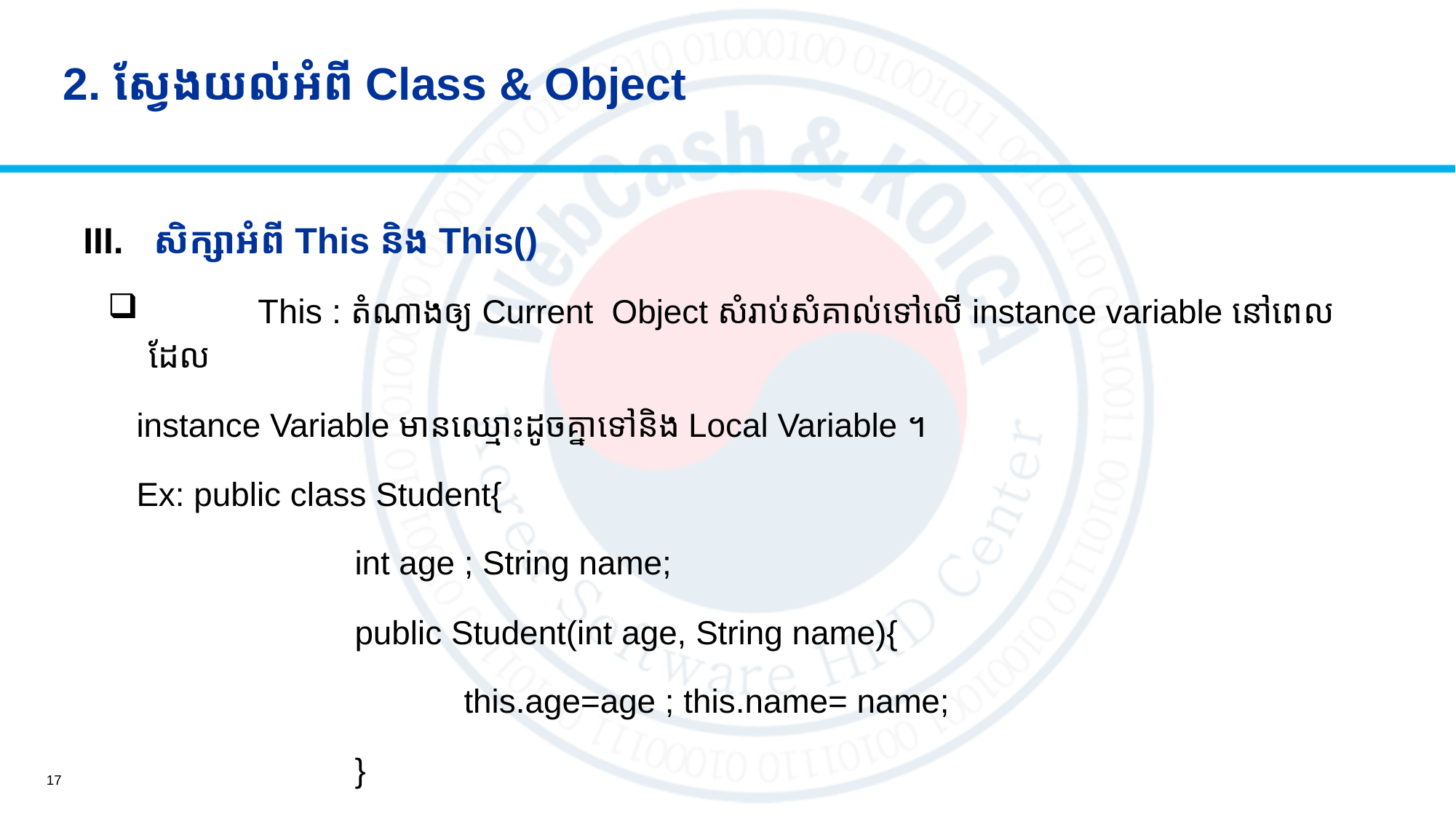

# 2. ស្វែងយល់អំពី Class & Object
 សិក្សាអំពី This និង This()
	This : តំណាងឲ្យ Current  Object​ សំរាប់សំគាល់ទៅលើ instance variable នៅពេលដែល
instance Variable មានឈ្មោះដូចគ្នាទៅនិង Local Variable ។
Ex: public class Student{
		int age ; String name;
		public Student(int age, String name){
			this.age=age ; this.name= name;
		}
	   }

17